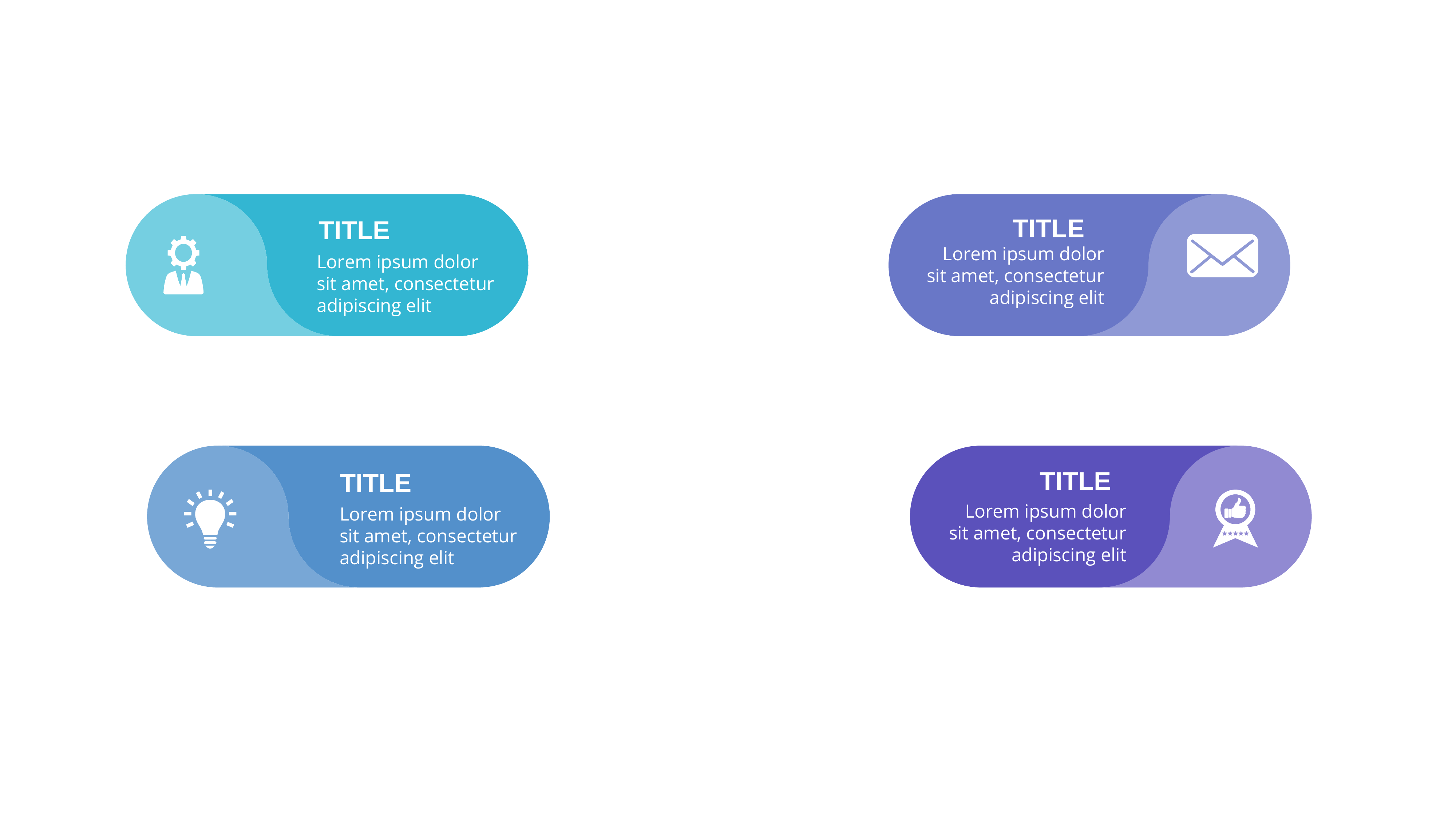

TITLE
TITLE

Lorem ipsum dolor sit amet, consectetur adipiscing elit
Lorem ipsum dolor sit amet, consectetur adipiscing elit

TITLE
TITLE

Lorem ipsum dolor sit amet, consectetur adipiscing elit
Lorem ipsum dolor sit amet, consectetur adipiscing elit